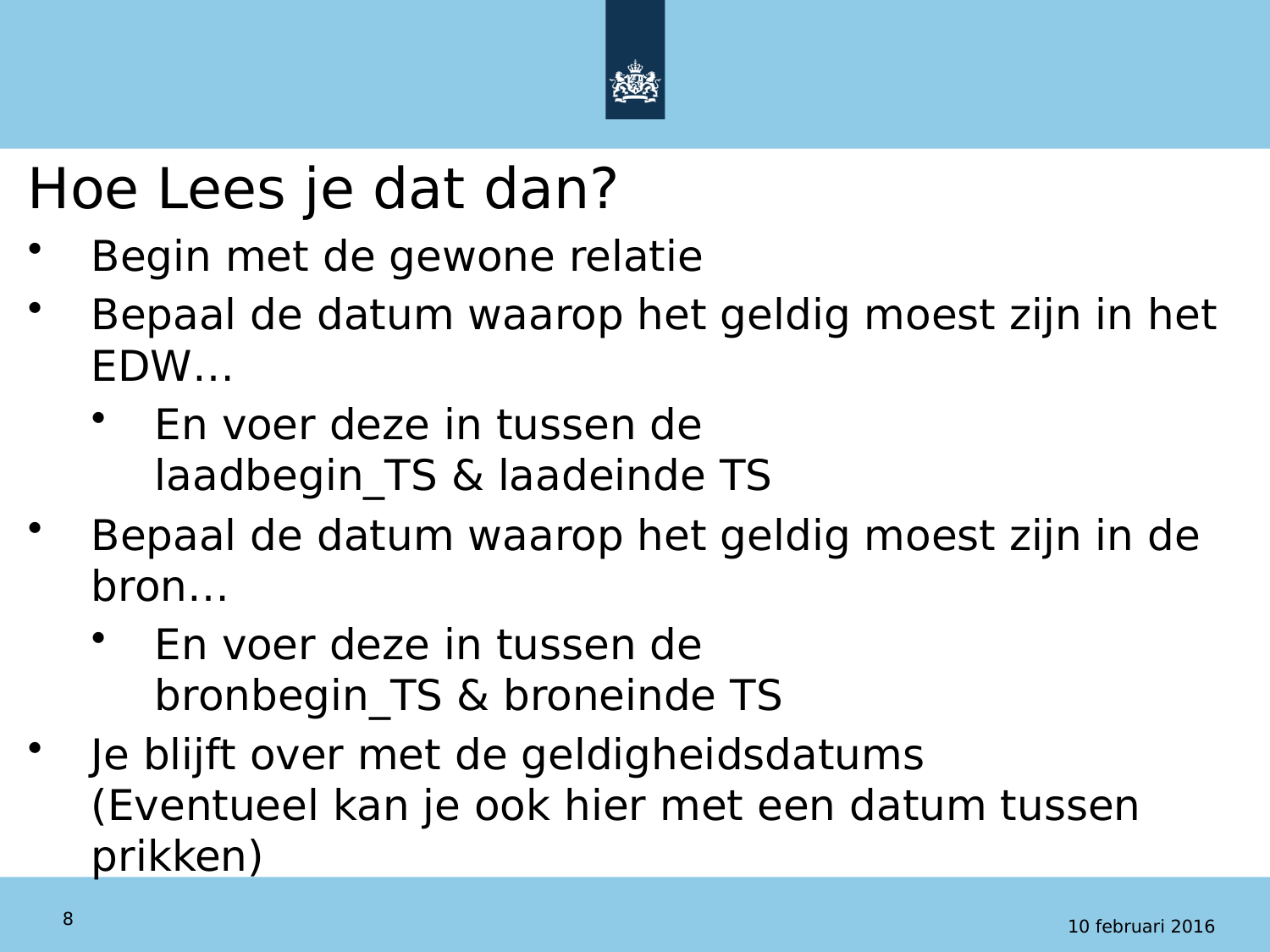

Hoe Lees je dat dan?
Begin met de gewone relatie
Bepaal de datum waarop het geldig moest zijn in het EDW…
En voer deze in tussen de
laadbegin_TS & laadeinde TS
Bepaal de datum waarop het geldig moest zijn in de bron…
En voer deze in tussen de
bronbegin_TS & broneinde TS
Je blijft over met de geldigheidsdatums
(Eventueel kan je ook hier met een datum tussen prikken)
8
10 februari 2016